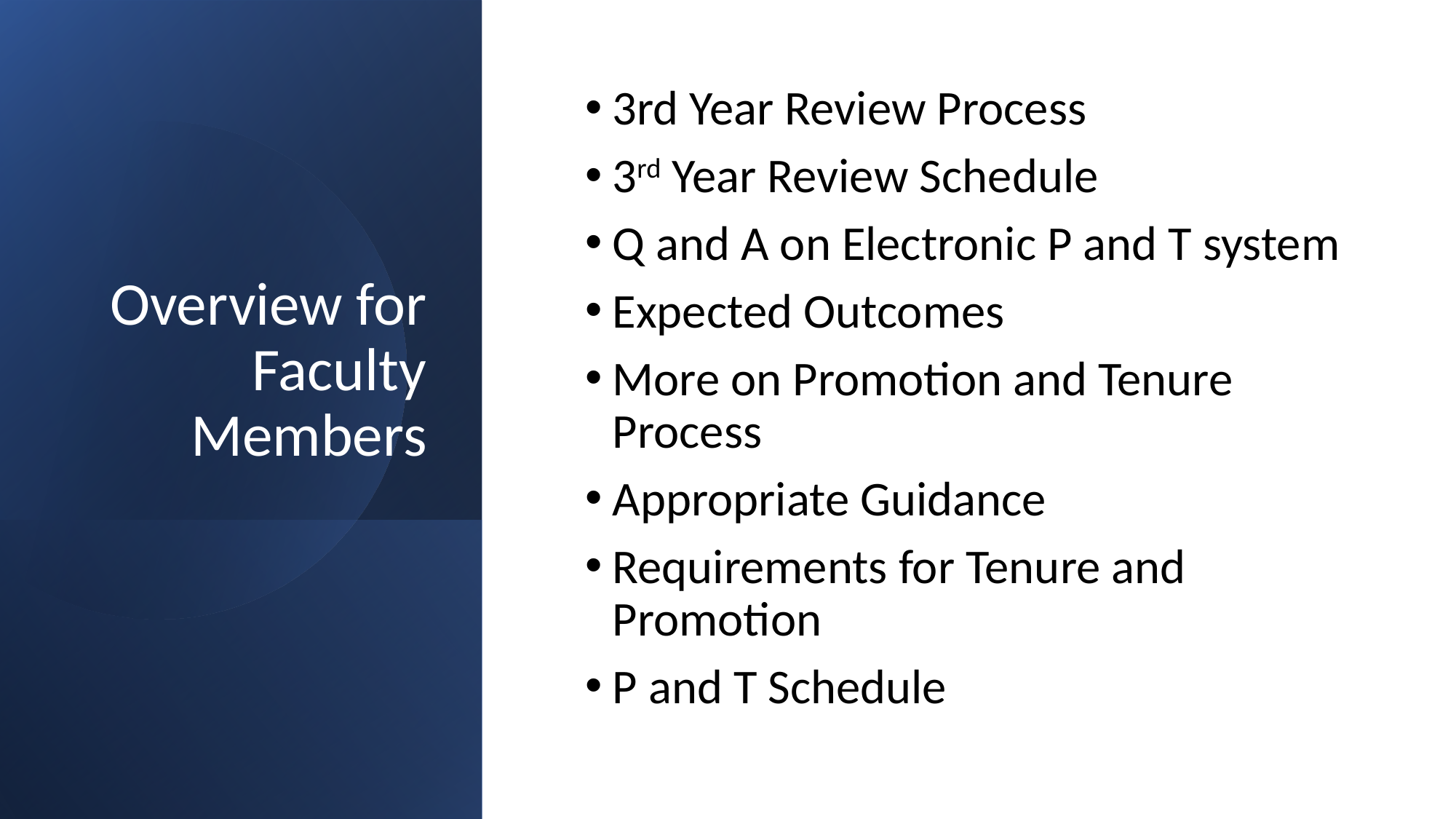

# Overview for Faculty Members
3rd Year Review Process
3rd Year Review Schedule
Q and A on Electronic P and T system
Expected Outcomes
More on Promotion and Tenure Process
Appropriate Guidance
Requirements for Tenure and Promotion
P and T Schedule